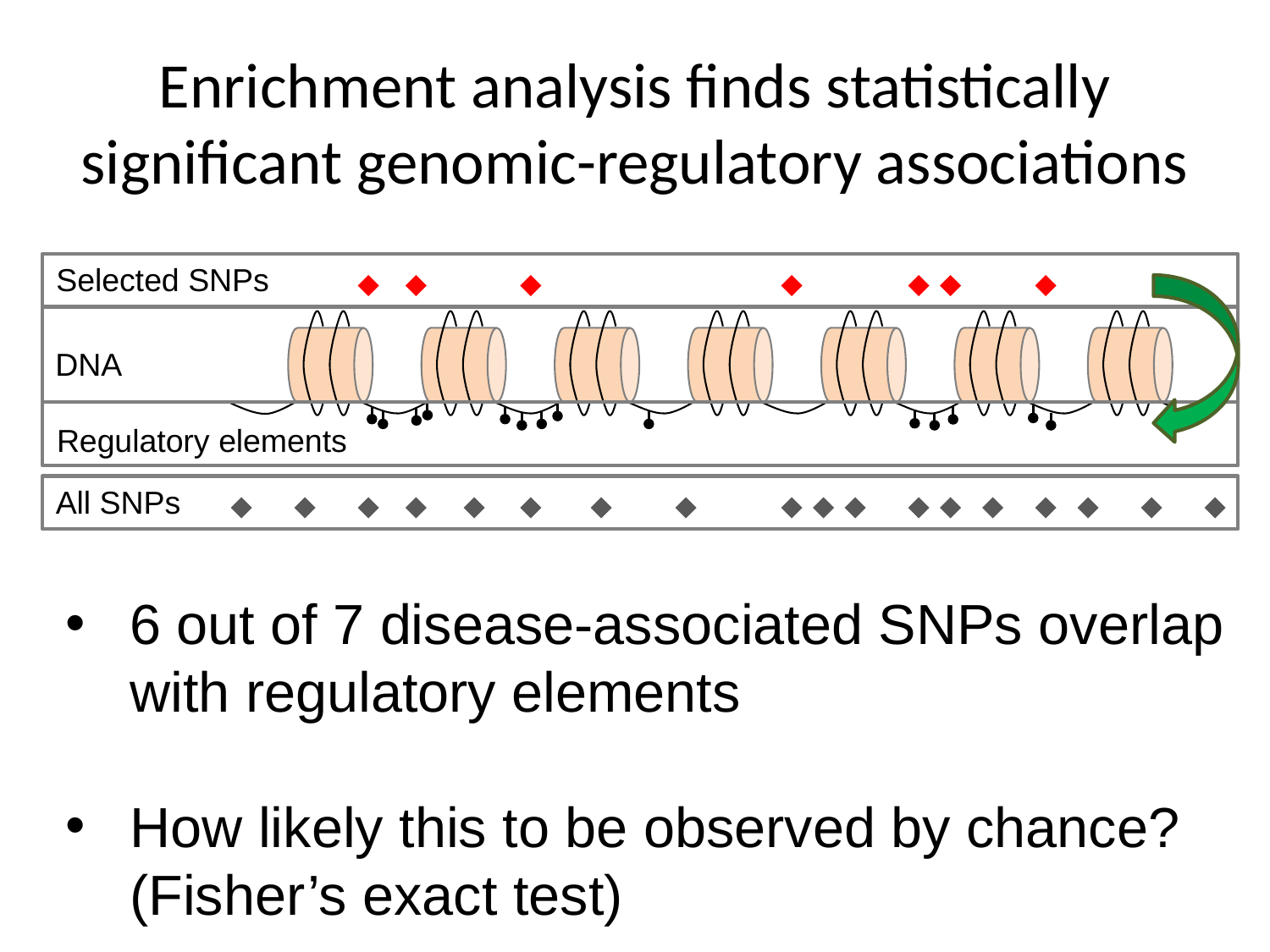

Enrichment analysis finds statistically significant genomic-regulatory associations
Selected SNPs

DNA

Regulatory elements
All SNPs

6 out of 7 disease-associated SNPs overlap with regulatory elements
How likely this to be observed by chance? (Fisher’s exact test)